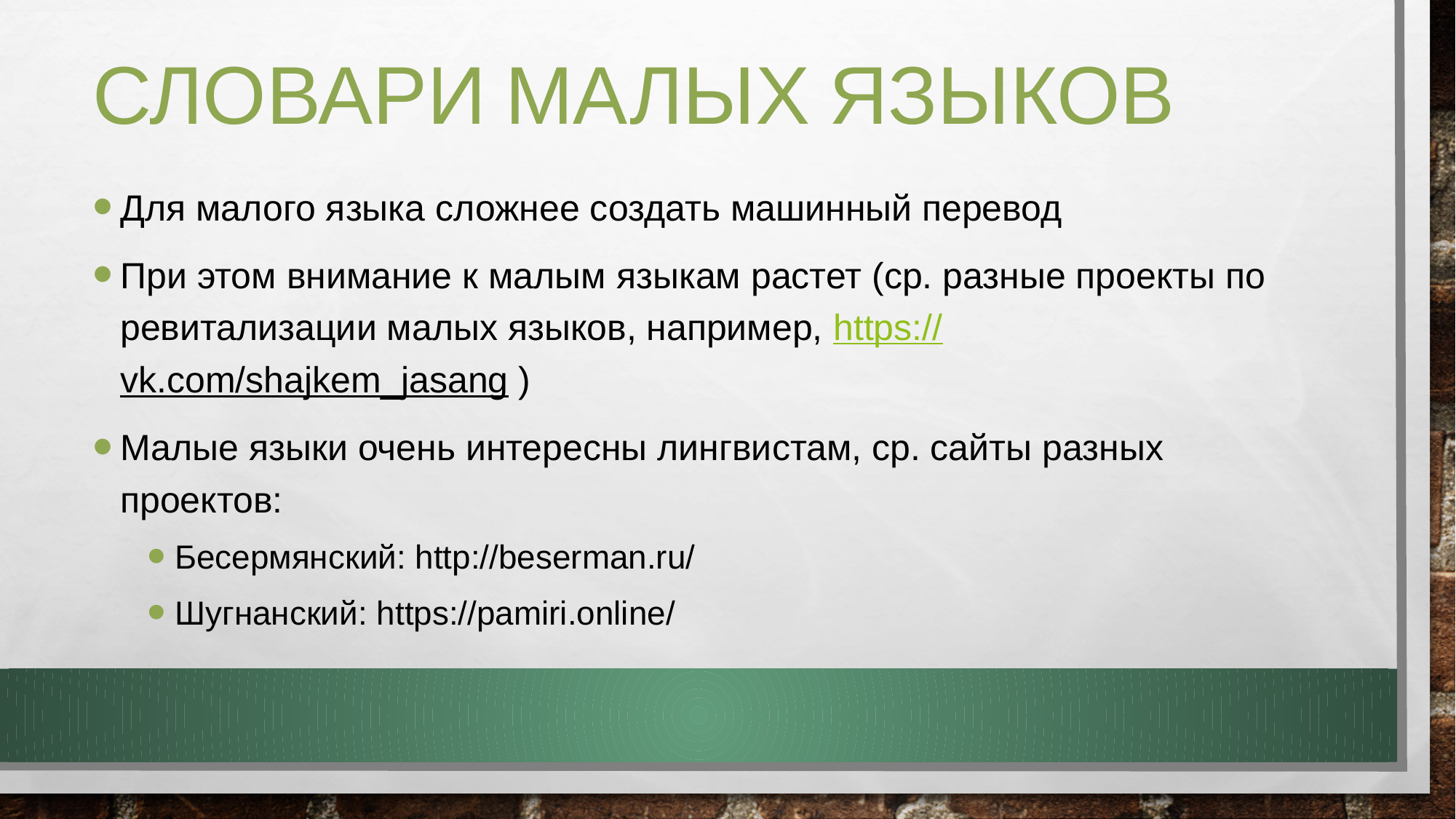

# Словари малых языков
Для малого языка сложнее создать машинный перевод
При этом внимание к малым языкам растет (ср. разные проекты по ревитализации малых языков, например, https://vk.com/shajkem_jasang )
Малые языки очень интересны лингвистам, ср. сайты разных проектов:
Бесермянский: http://beserman.ru/
Шугнанский: https://pamiri.online/